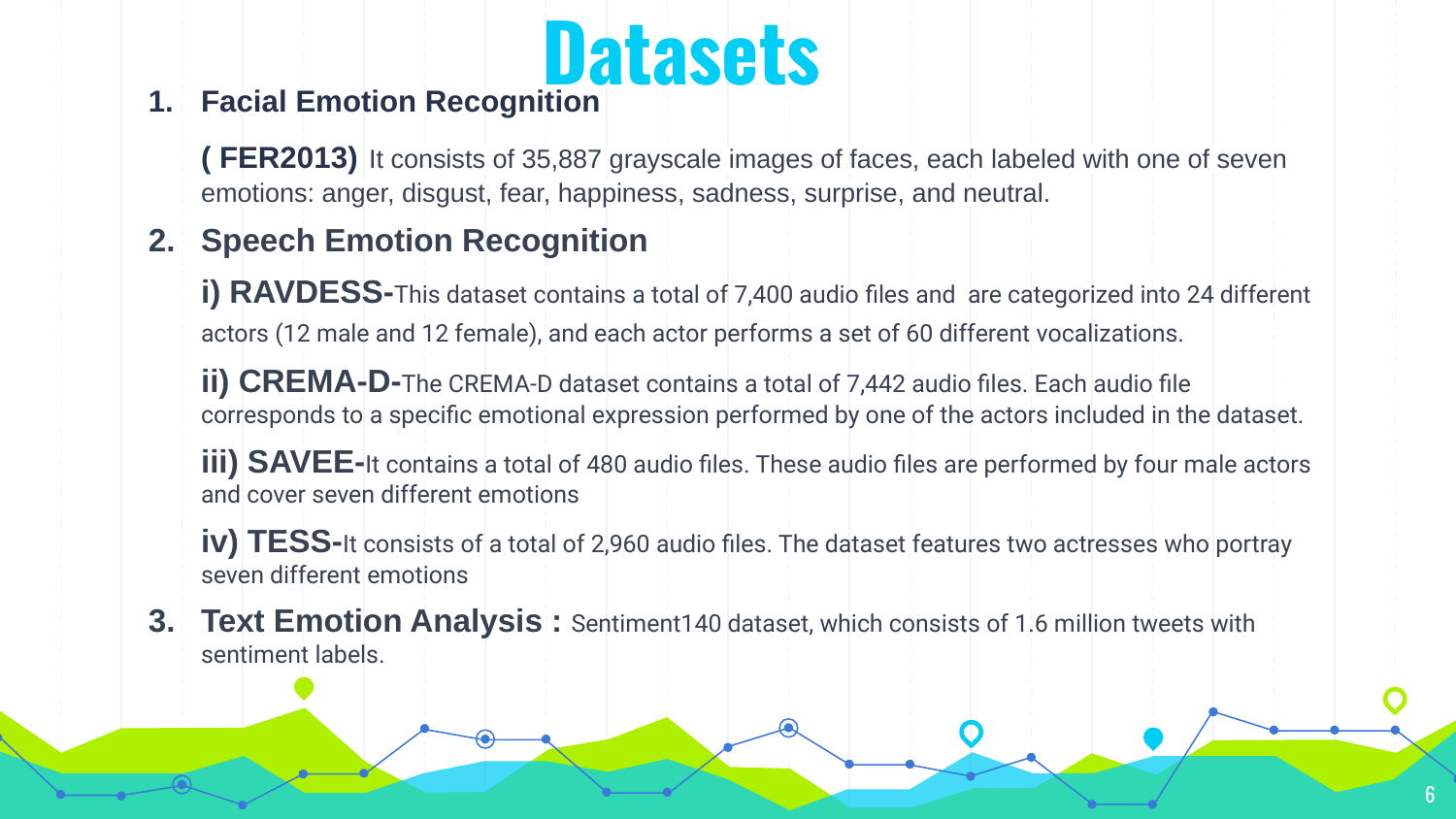

Facial Emotion Recognition
( FER2013) It consists of 35,887 grayscale images of faces, each labeled with one of seven emotions: anger, disgust, fear, happiness, sadness, surprise, and neutral.
Speech Emotion Recognition
i) RAVDESS-This dataset contains a total of 7,400 audio files and  are categorized into 24 different actors (12 male and 12 female), and each actor performs a set of 60 different vocalizations.
ii) CREMA-D-The CREMA-D dataset contains a total of 7,442 audio files. Each audio file corresponds to a specific emotional expression performed by one of the actors included in the dataset.
iii) SAVEE-It contains a total of 480 audio files. These audio files are performed by four male actors and cover seven different emotions
iv) TESS-It consists of a total of 2,960 audio files. The dataset features two actresses who portray seven different emotions
Text Emotion Analysis : Sentiment140 dataset, which consists of 1.6 million tweets with sentiment labels.
Datasets
6